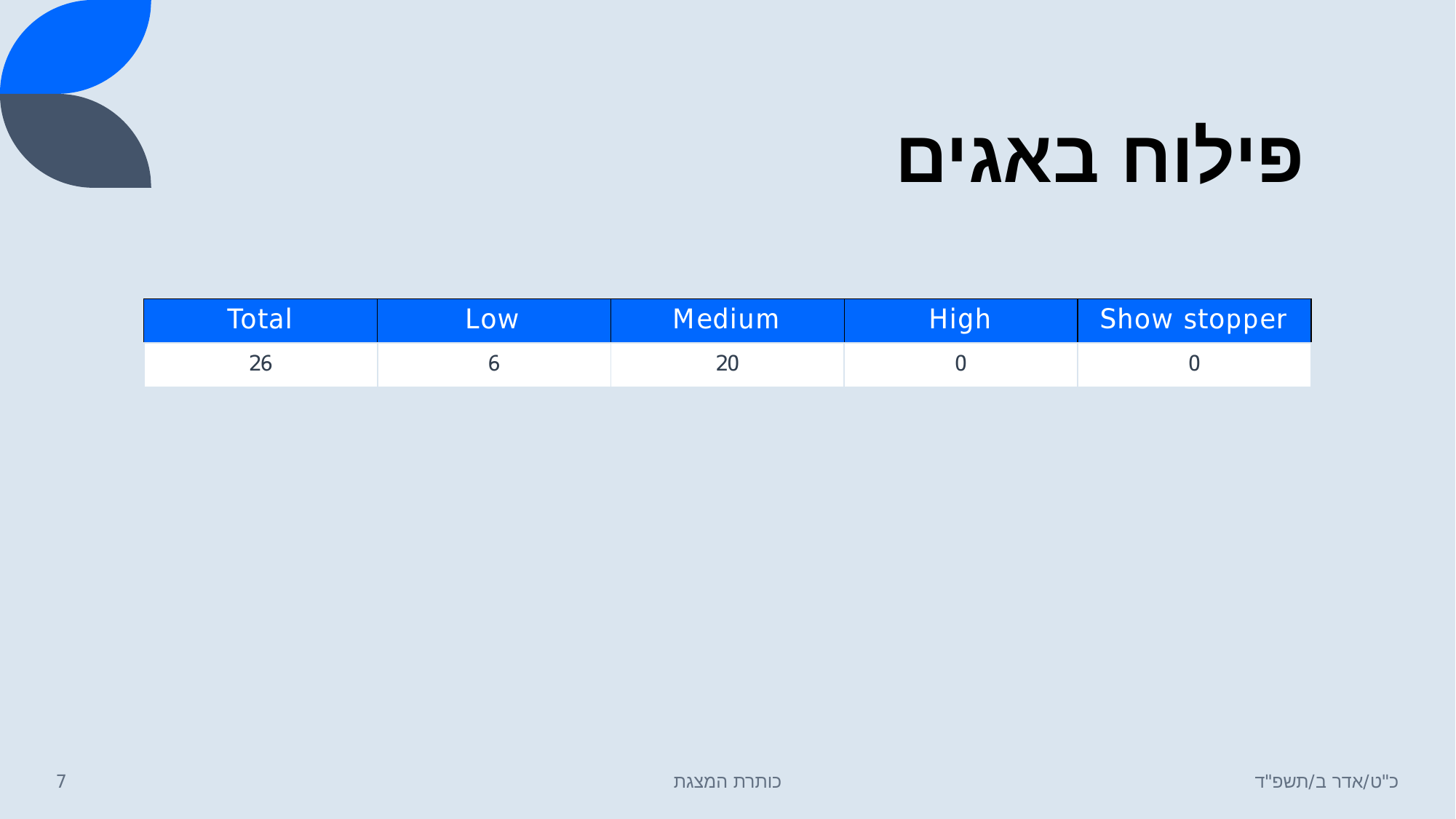

# פילוח באגים
| Total | Low | Medium | High | Show stopper |
| --- | --- | --- | --- | --- |
| 26 | 6 | 20 | 0 | 0 |
7
כותרת המצגת
כ"ט/אדר ב/תשפ"ד